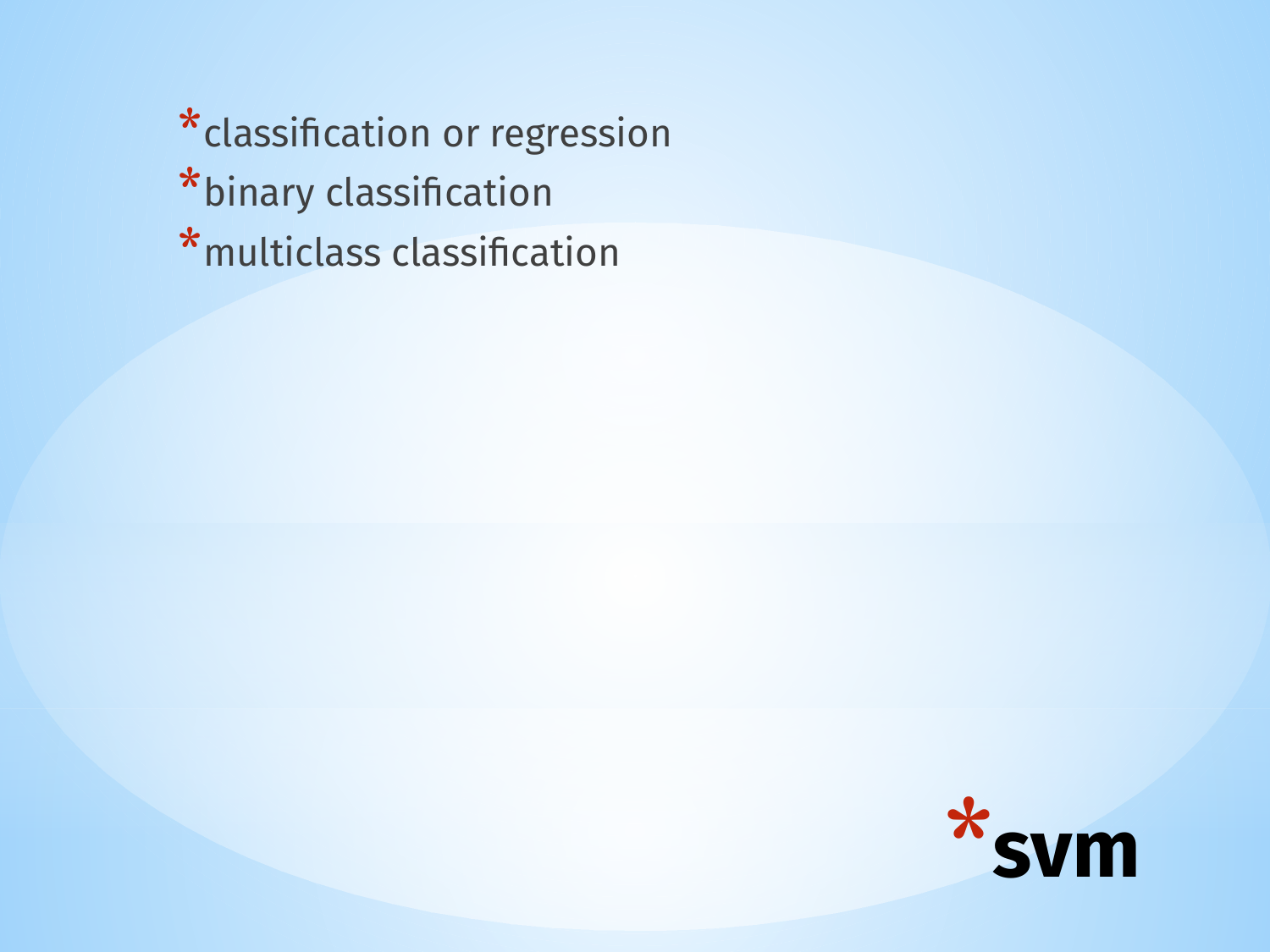

classification or regression
binary classification
multiclass classification

# svm